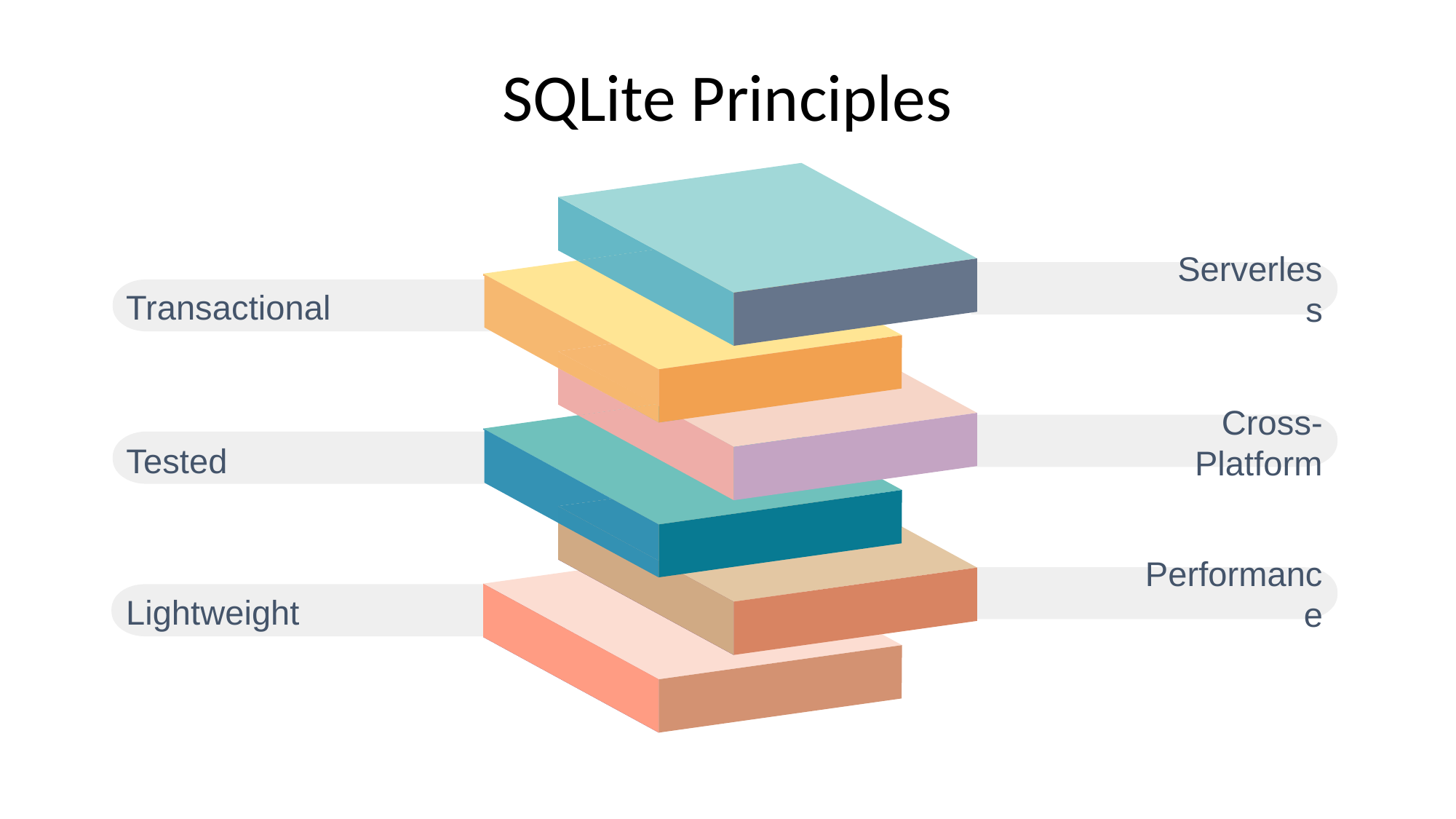

# SQLite Principles

Serverless
Transactional
Cross-Platform
Tested
Performance

Lightweight